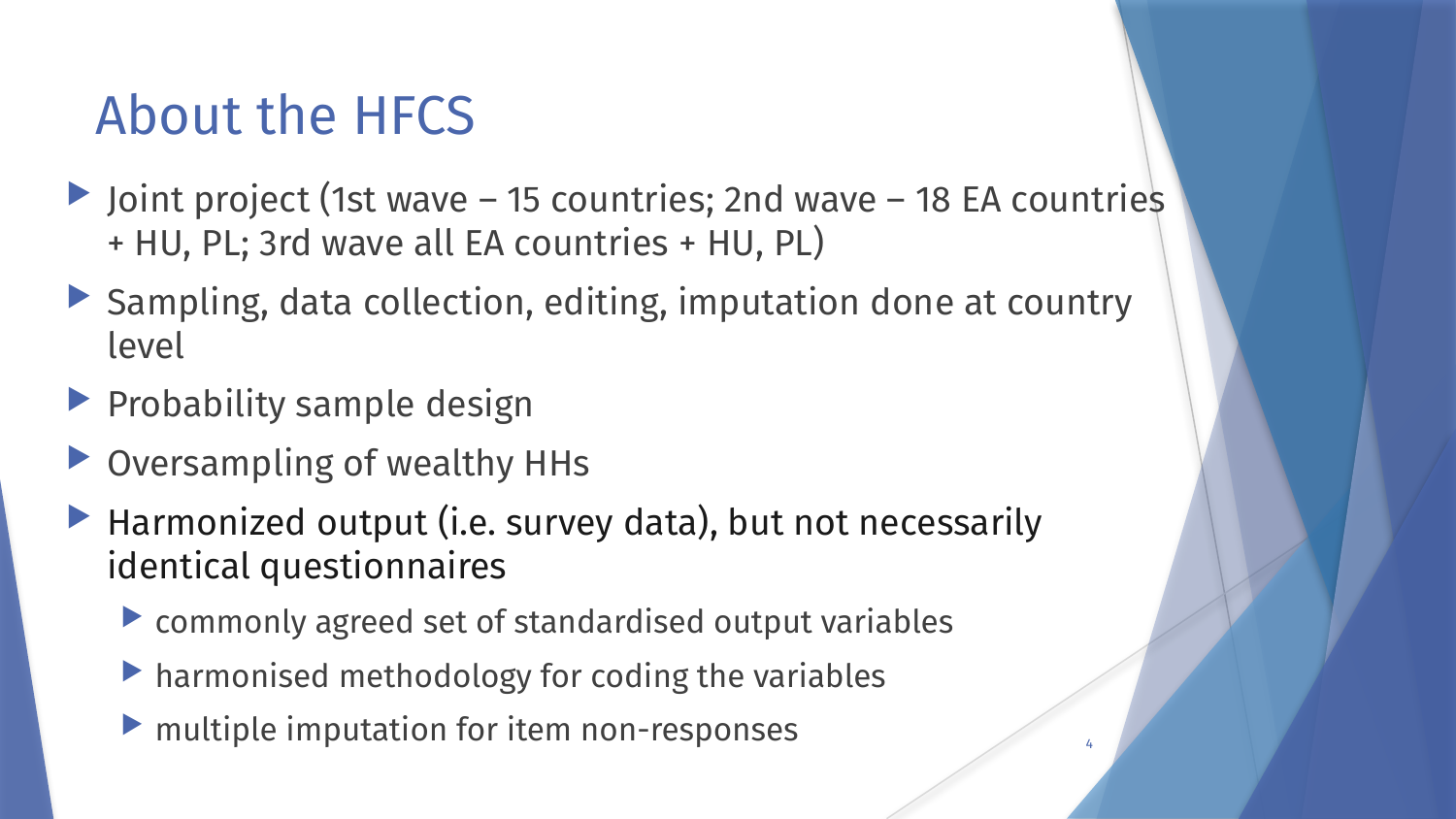

# About the HFCS
Joint project (1st wave – 15 countries; 2nd wave – 18 EA countries + HU, PL; 3rd wave all EA countries + HU, PL)
Sampling, data collection, editing, imputation done at country level
Probability sample design
Oversampling of wealthy HHs
Harmonized output (i.e. survey data), but not necessarily identical questionnaires
commonly agreed set of standardised output variables
harmonised methodology for coding the variables
multiple imputation for item non-responses
4